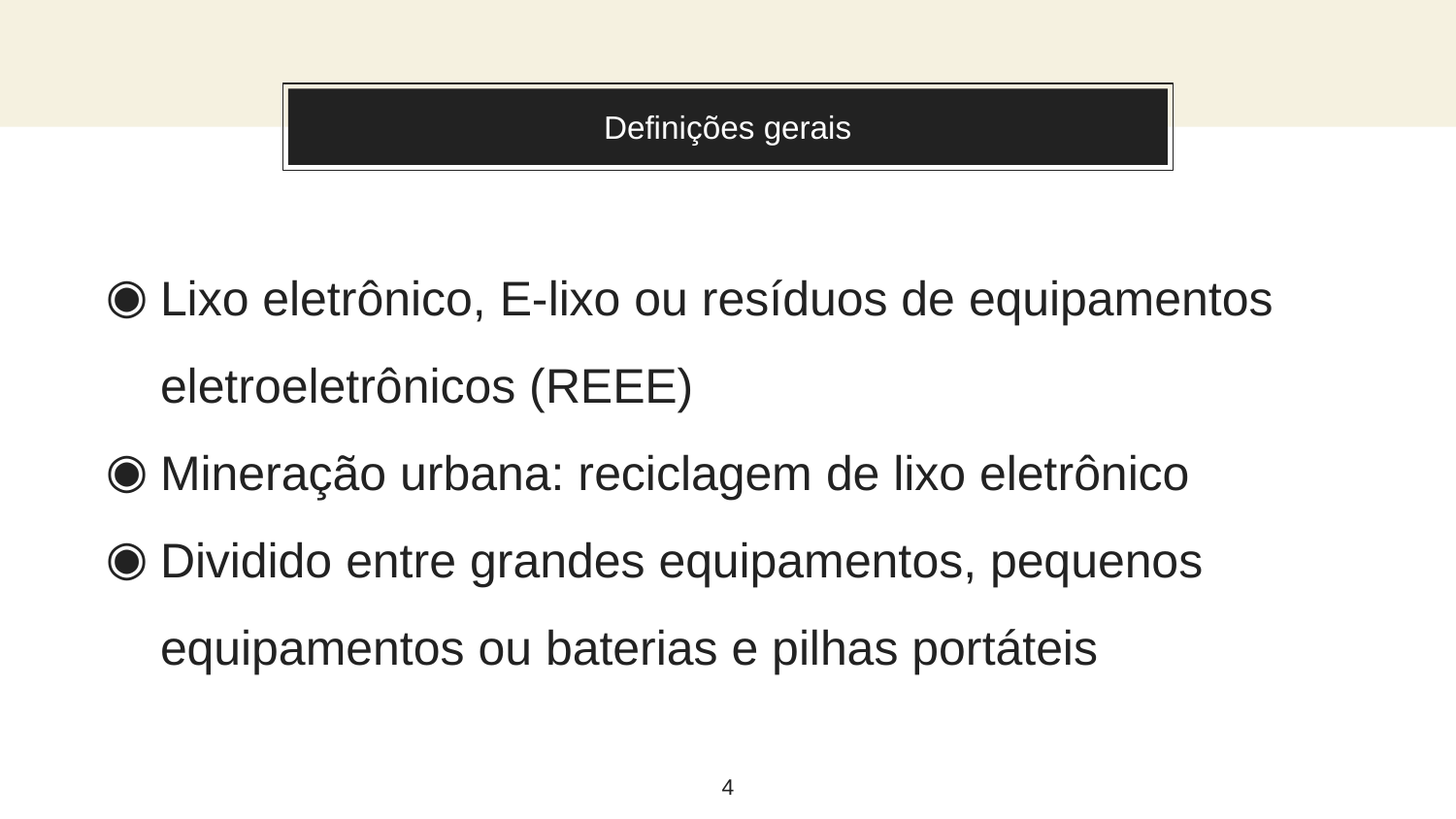

# Definições gerais
Lixo eletrônico, E-lixo ou resíduos de equipamentos eletroeletrônicos (REEE)
Mineração urbana: reciclagem de lixo eletrônico
Dividido entre grandes equipamentos, pequenos equipamentos ou baterias e pilhas portáteis
4